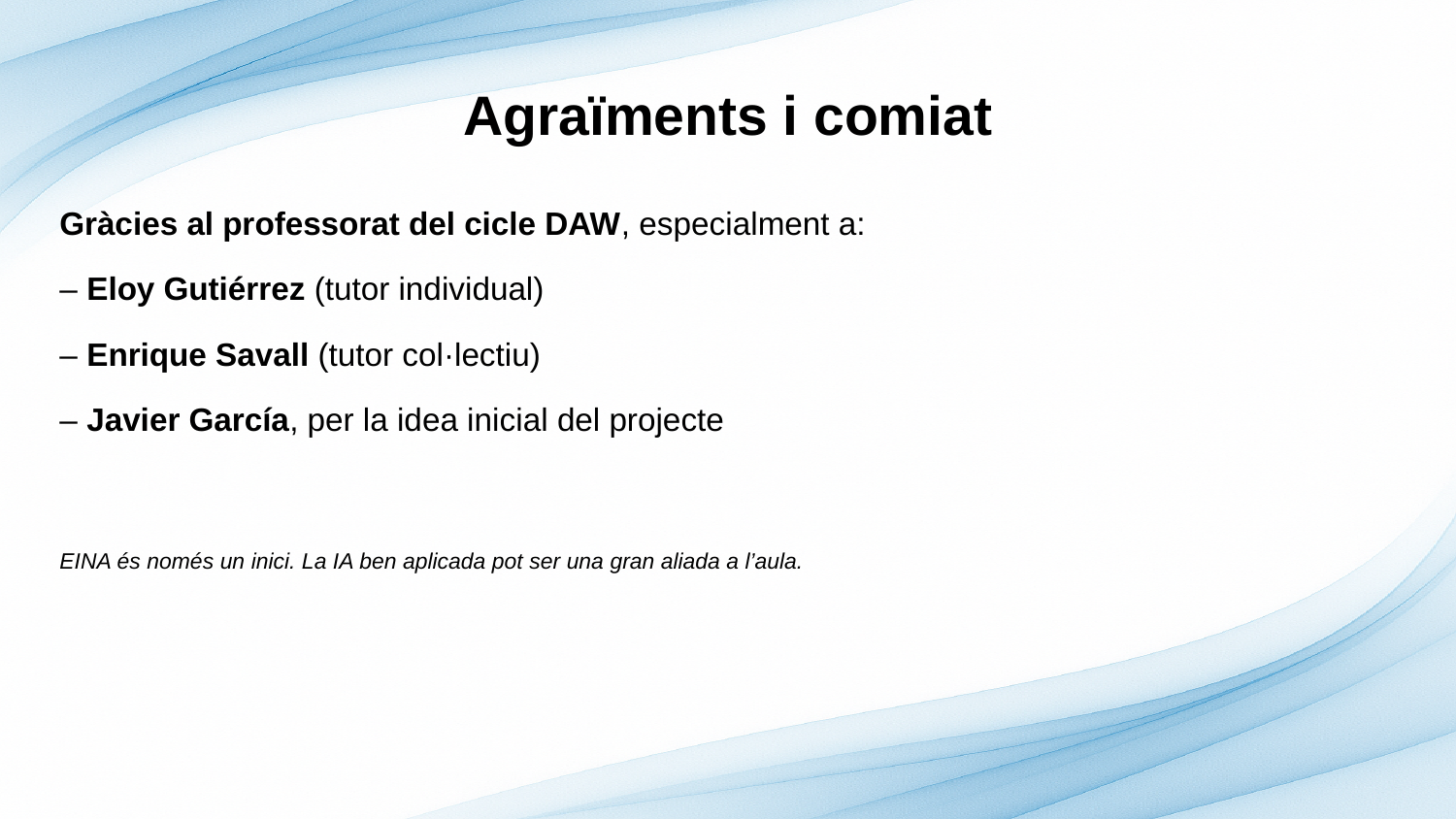

# Agraïments i comiat
Gràcies al professorat del cicle DAW, especialment a:
– Eloy Gutiérrez (tutor individual)
– Enrique Savall (tutor col·lectiu)
– Javier García, per la idea inicial del projecte
EINA és només un inici. La IA ben aplicada pot ser una gran aliada a l’aula.